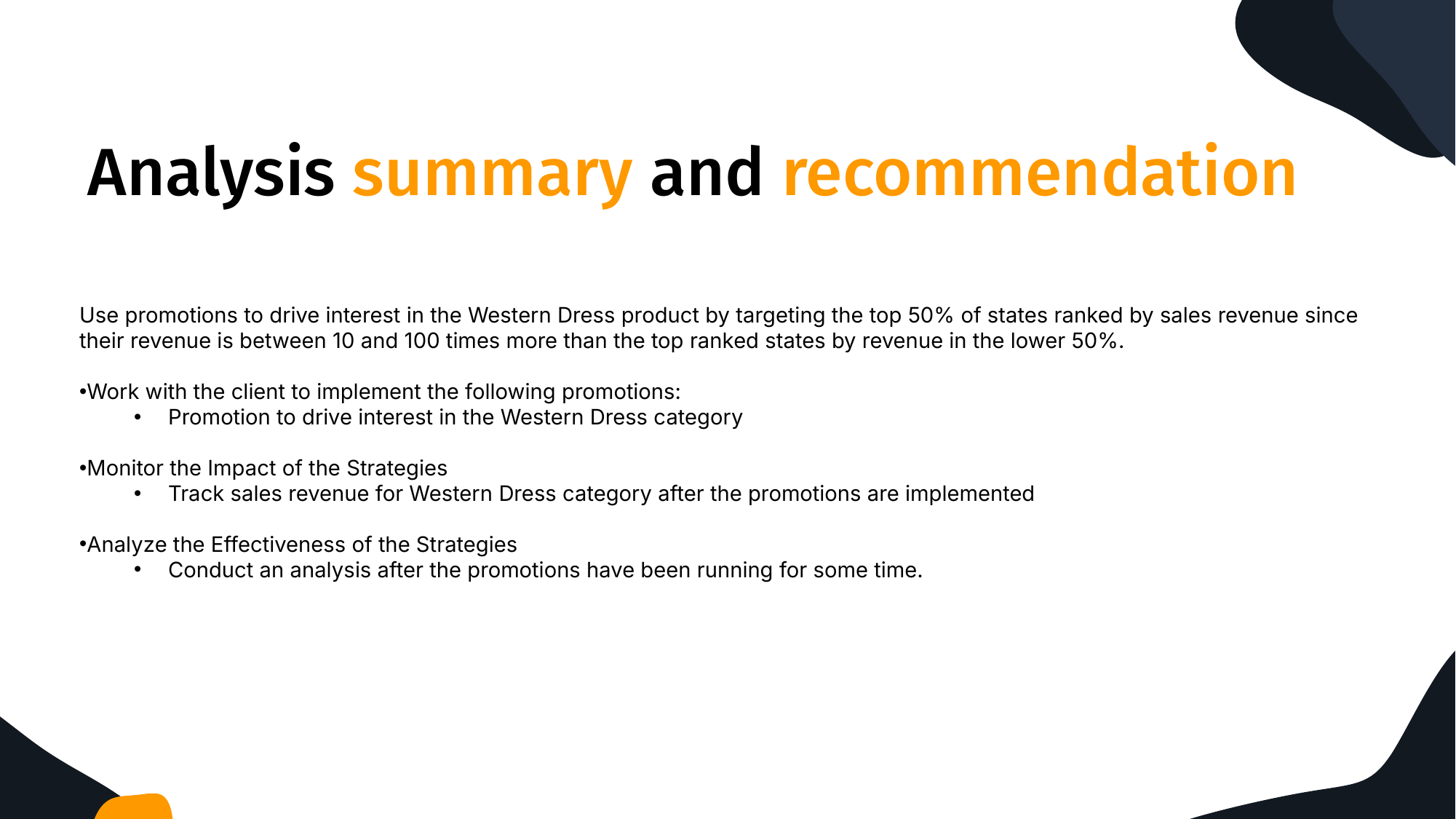

Analysis summary and recommendation
Use promotions to drive interest in the Western Dress product by targeting the top 50% of states ranked by sales revenue since their revenue is between 10 and 100 times more than the top ranked states by revenue in the lower 50%.

Work with the client to implement the following promotions:
Promotion to drive interest in the Western Dress category

Monitor the Impact of the Strategies
Track sales revenue for Western Dress category after the promotions are implemented

Analyze the Effectiveness of the Strategies
Conduct an analysis after the promotions have been running for some time.